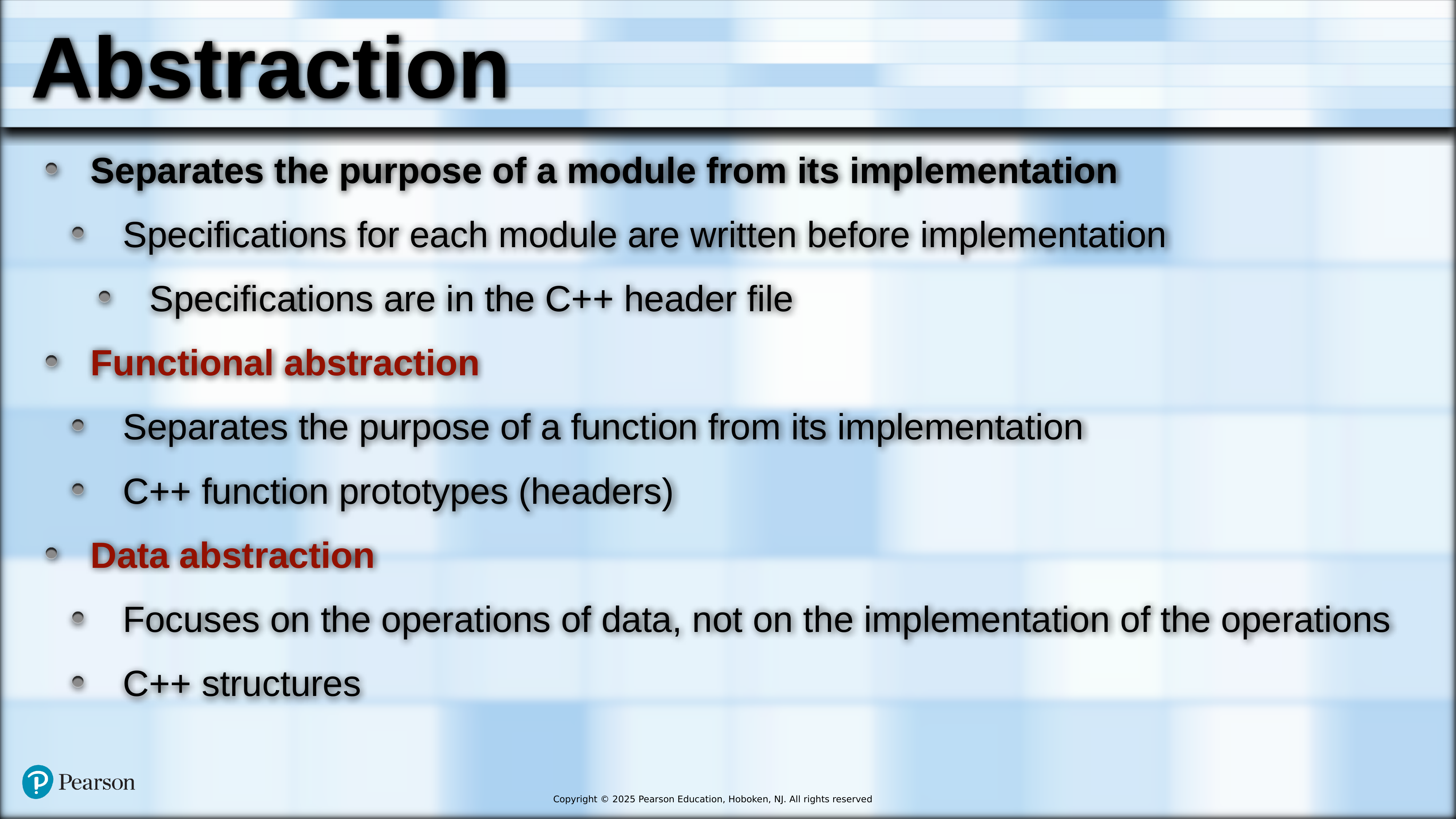

# Abstraction
Separates the purpose of a module from its implementation
Specifications for each module are written before implementation
Specifications are in the C++ header file
Functional abstraction
Separates the purpose of a function from its implementation
C++ function prototypes (headers)
Data abstraction
Focuses on the operations of data, not on the implementation of the operations
C++ structures